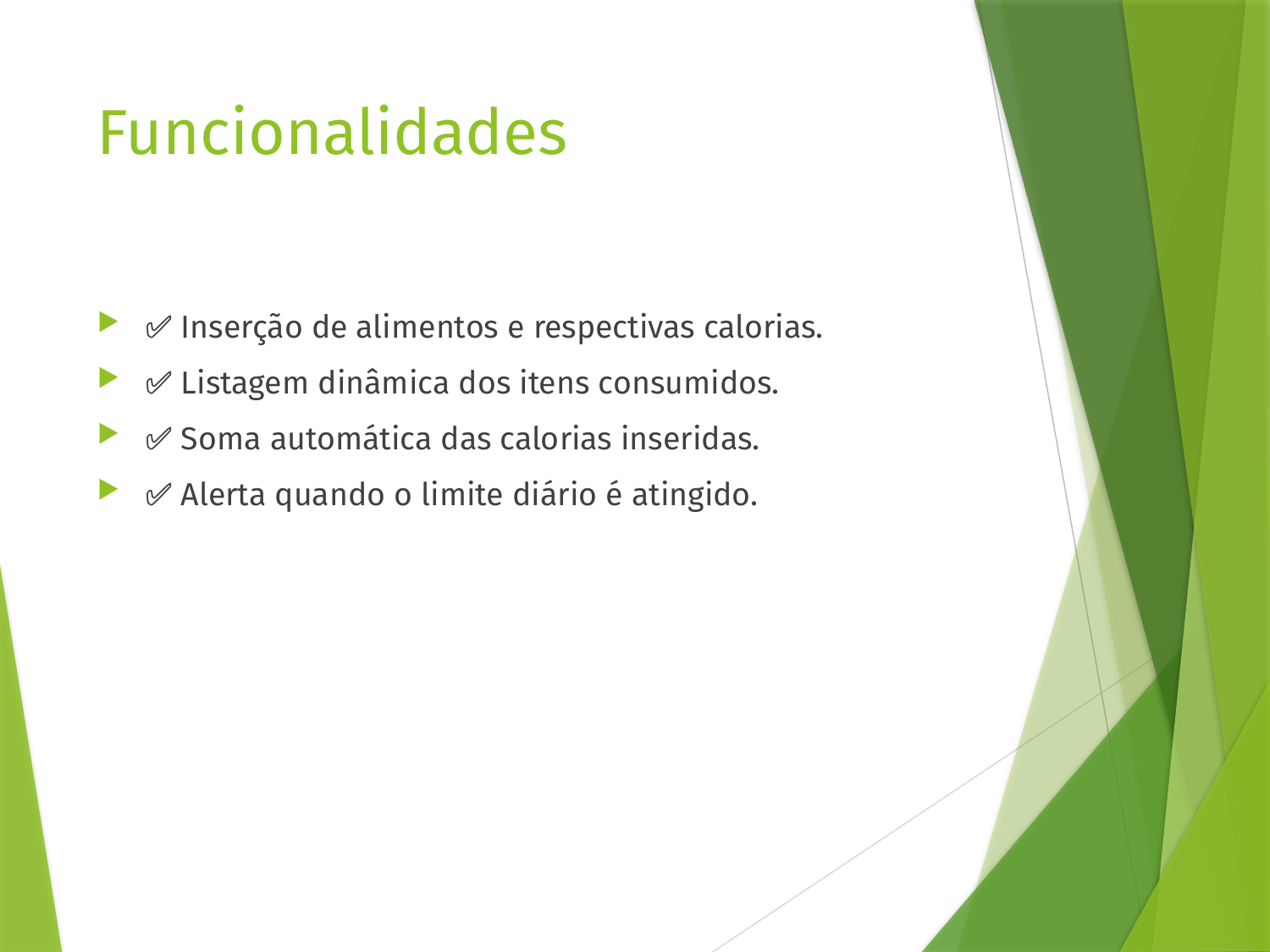

# Funcionalidades
✅ Inserção de alimentos e respectivas calorias.
✅ Listagem dinâmica dos itens consumidos.
✅ Soma automática das calorias inseridas.
✅ Alerta quando o limite diário é atingido.